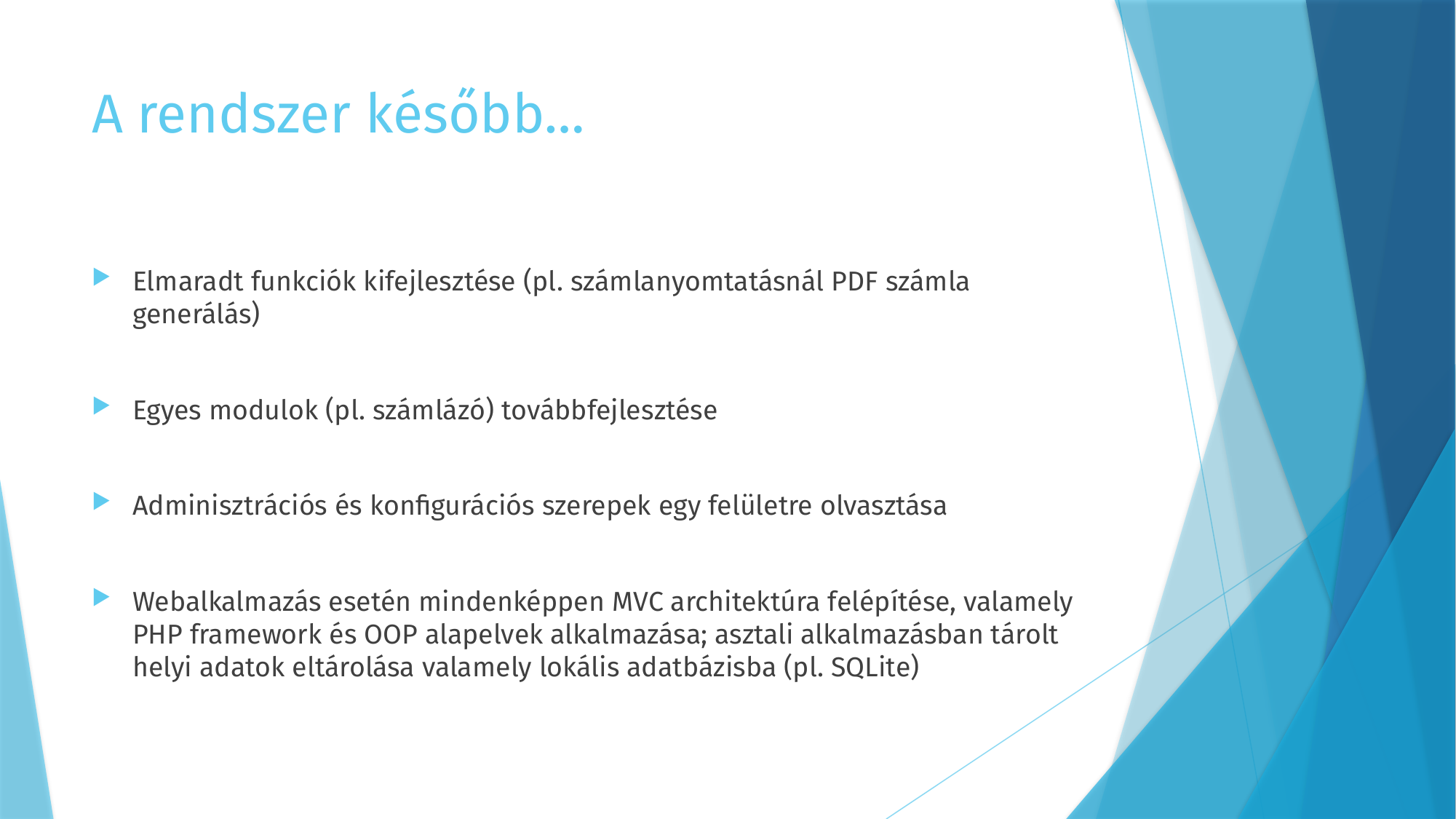

# A rendszer később…
Elmaradt funkciók kifejlesztése (pl. számlanyomtatásnál PDF számla generálás)

Egyes modulok (pl. számlázó) továbbfejlesztése

Adminisztrációs és konfigurációs szerepek egy felületre olvasztása

Webalkalmazás esetén mindenképpen MVC architektúra felépítése, valamely PHP framework és OOP alapelvek alkalmazása; asztali alkalmazásban tárolt helyi adatok eltárolása valamely lokális adatbázisba (pl. SQLite)